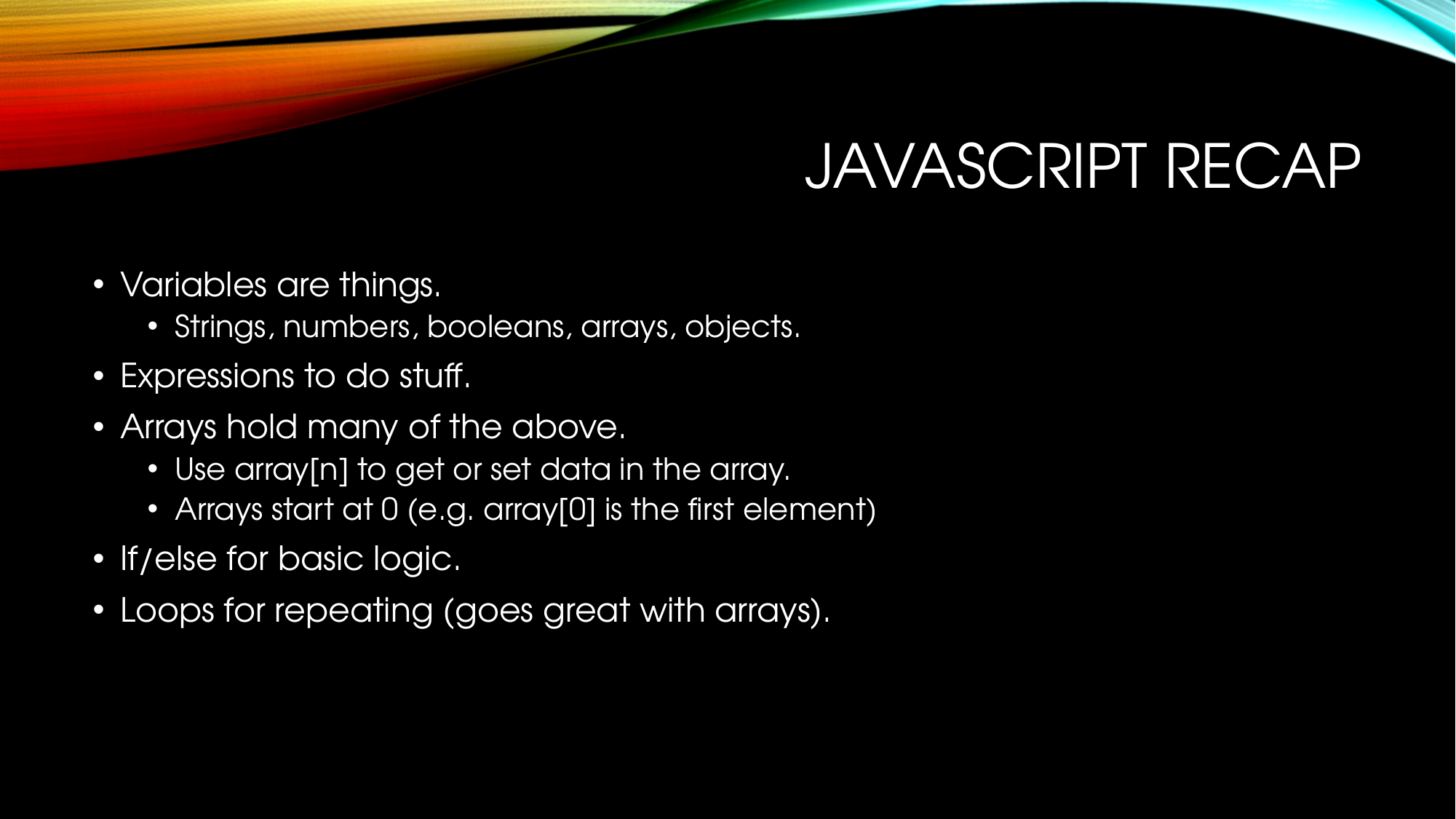

# Javascript recap
Variables are things.
Strings, numbers, booleans, arrays, objects.
Expressions to do stuff.
Arrays hold many of the above.
Use array[n] to get or set data in the array.
Arrays start at 0 (e.g. array[0] is the first element)
If/else for basic logic.
Loops for repeating (goes great with arrays).